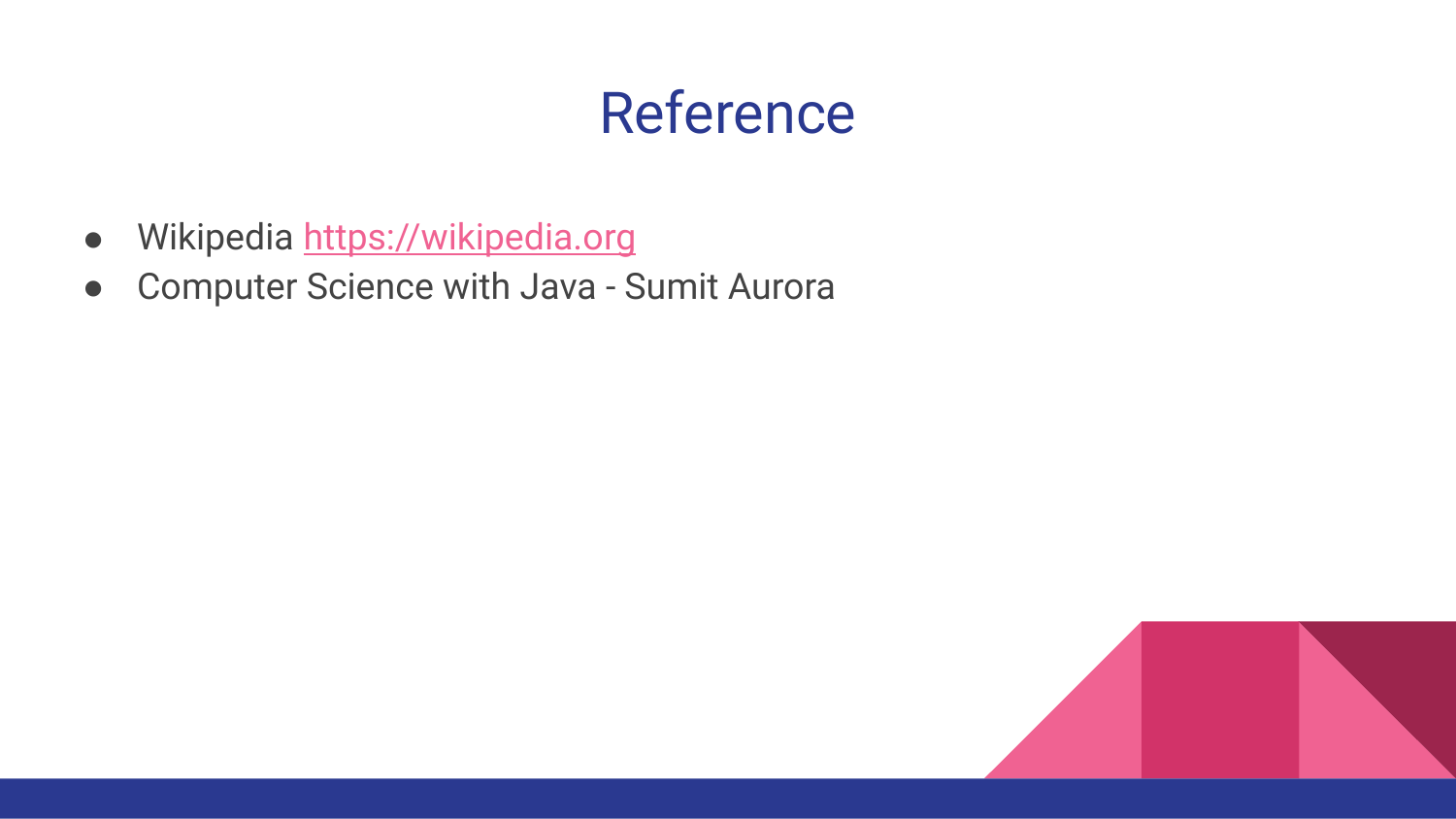

# Reference
Wikipedia https://wikipedia.org
Computer Science with Java - Sumit Aurora